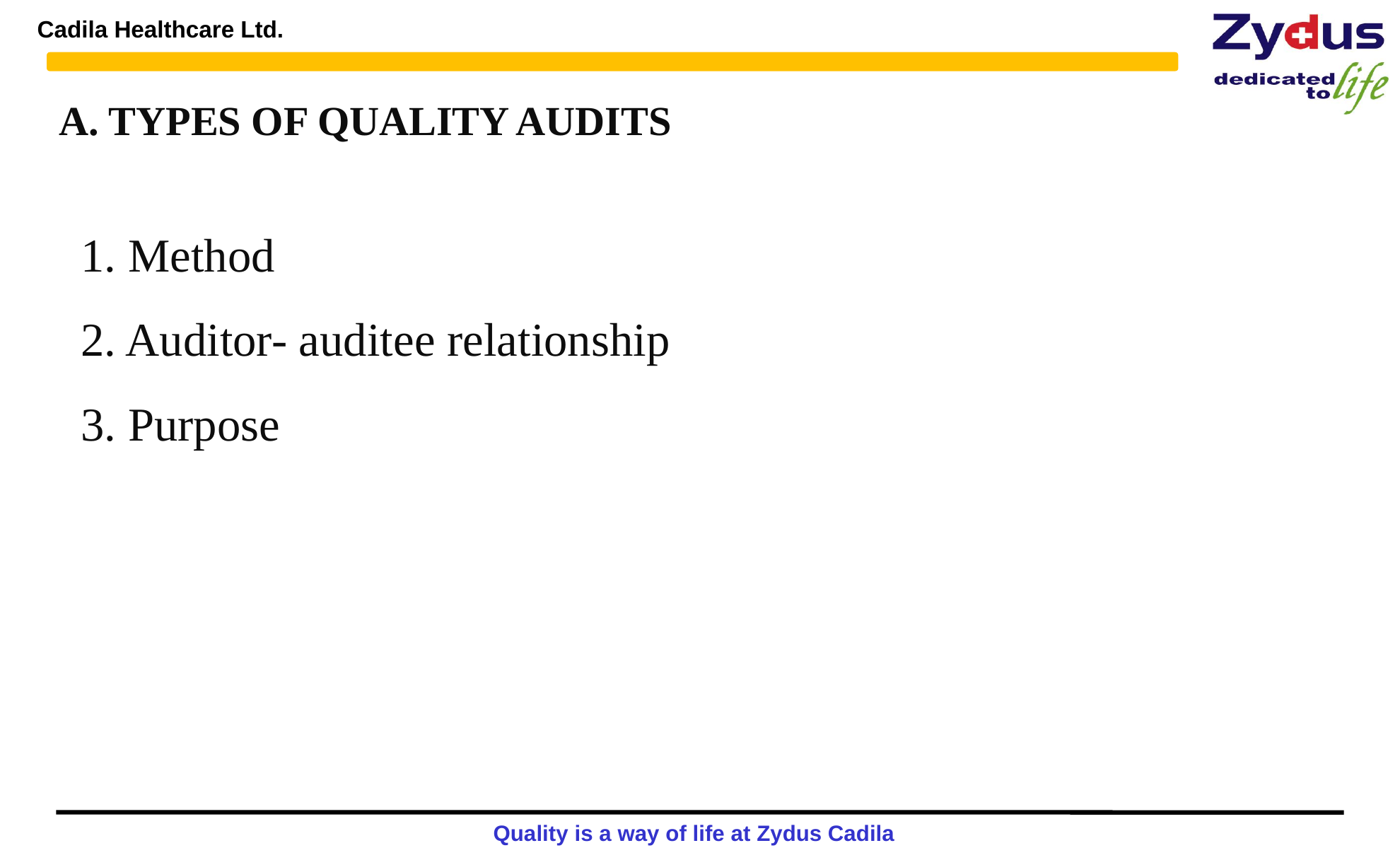

A. TYPES OF QUALITY AUDITS
1. Method
2. Auditor- auditee relationship
3. Purpose